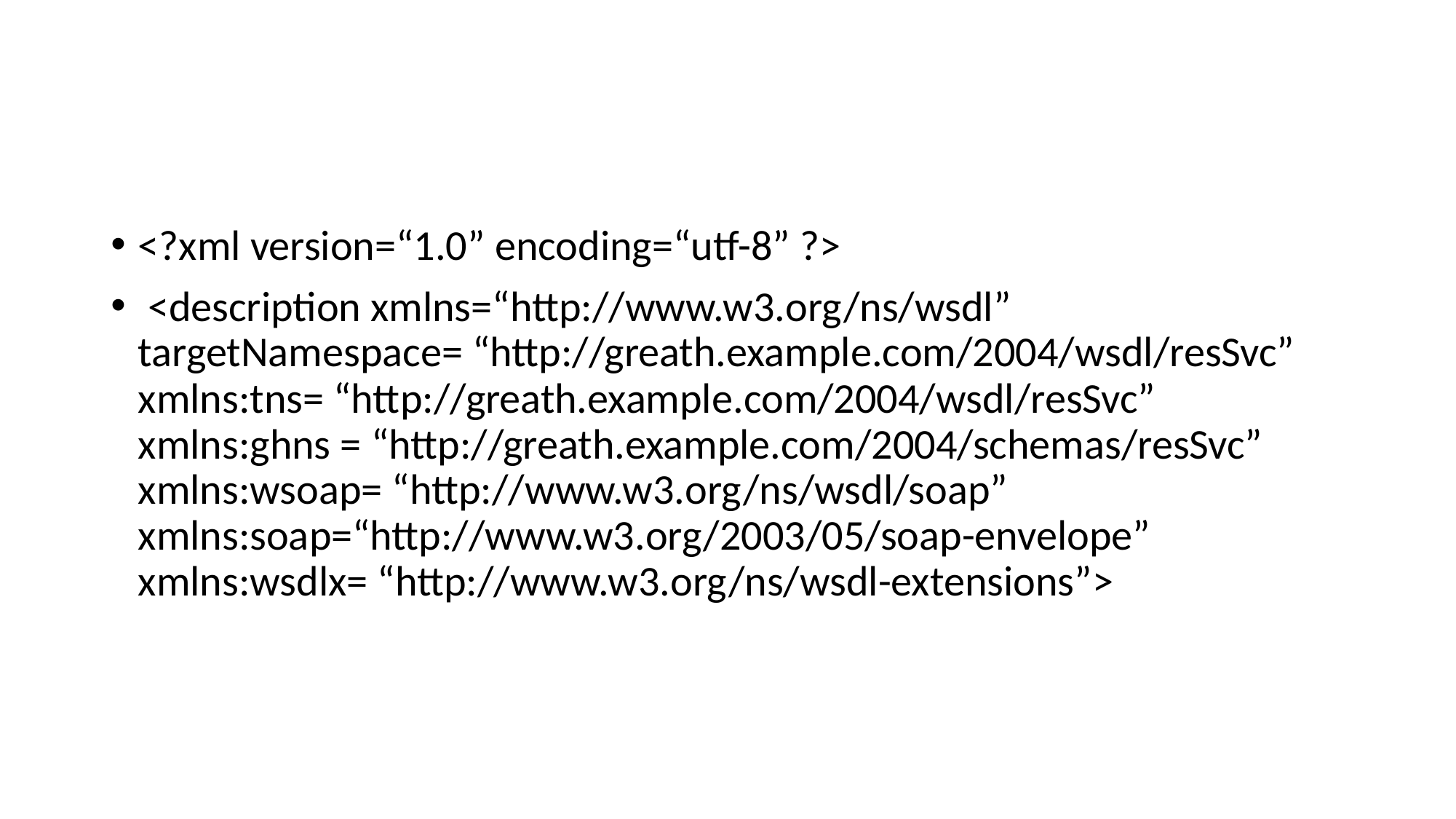

#
<?xml version=“1.0” encoding=“utf-8” ?>
 <description xmlns=“http://www.w3.org/ns/wsdl” targetNamespace= “http://greath.example.com/2004/wsdl/resSvc” xmlns:tns= “http://greath.example.com/2004/wsdl/resSvc” xmlns:ghns = “http://greath.example.com/2004/schemas/resSvc” xmlns:wsoap= “http://www.w3.org/ns/wsdl/soap” xmlns:soap=“http://www.w3.org/2003/05/soap-envelope” xmlns:wsdlx= “http://www.w3.org/ns/wsdl-extensions”>